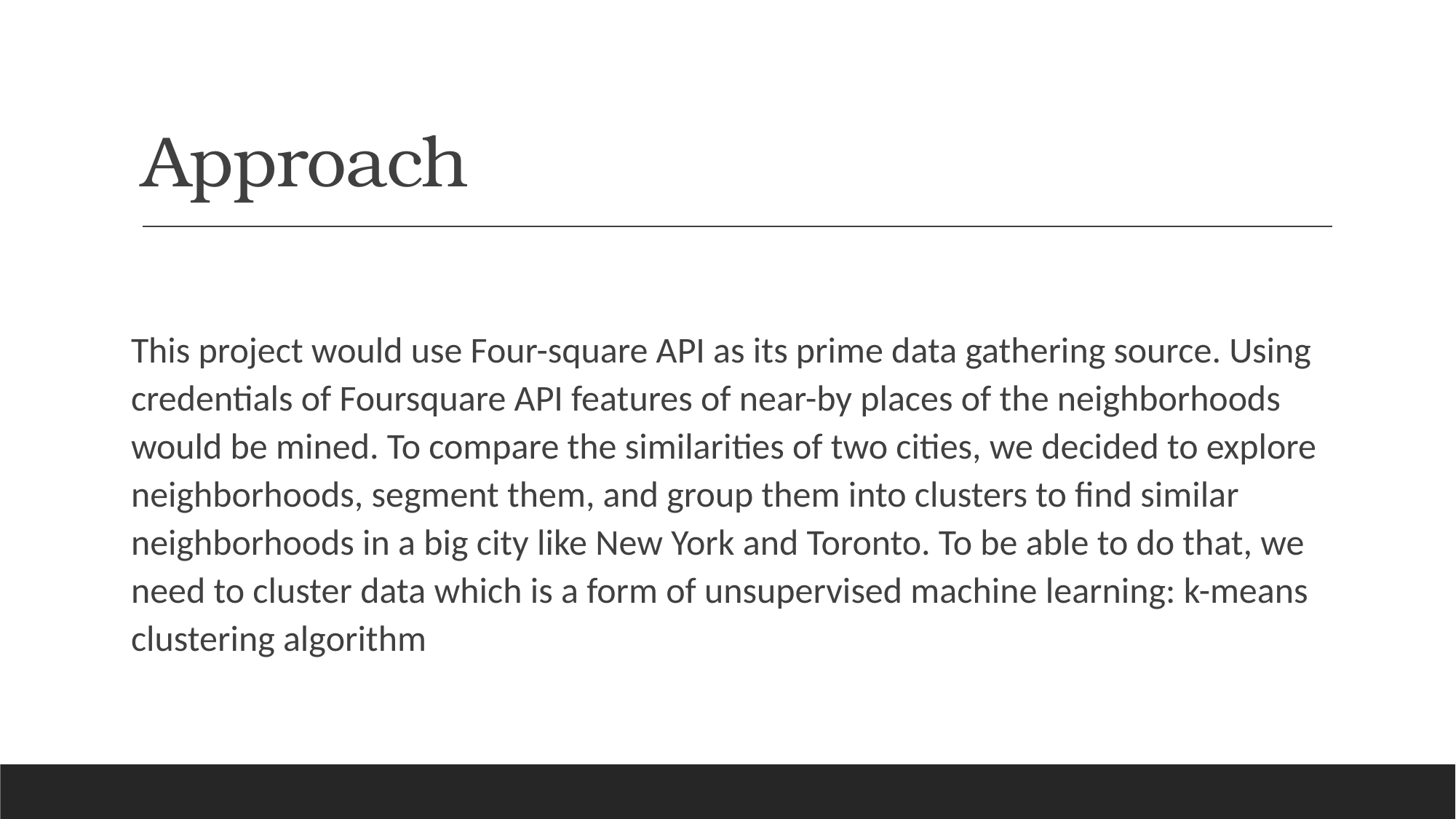

# Approach

This project would use Four-square API as its prime data gathering source. Using credentials of Foursquare API features of near-by places of the neighborhoods would be mined. To compare the similarities of two cities, we decided to explore neighborhoods, segment them, and group them into clusters to find similar neighborhoods in a big city like New York and Toronto. To be able to do that, we need to cluster data which is a form of unsupervised machine learning: k-means clustering algorithm